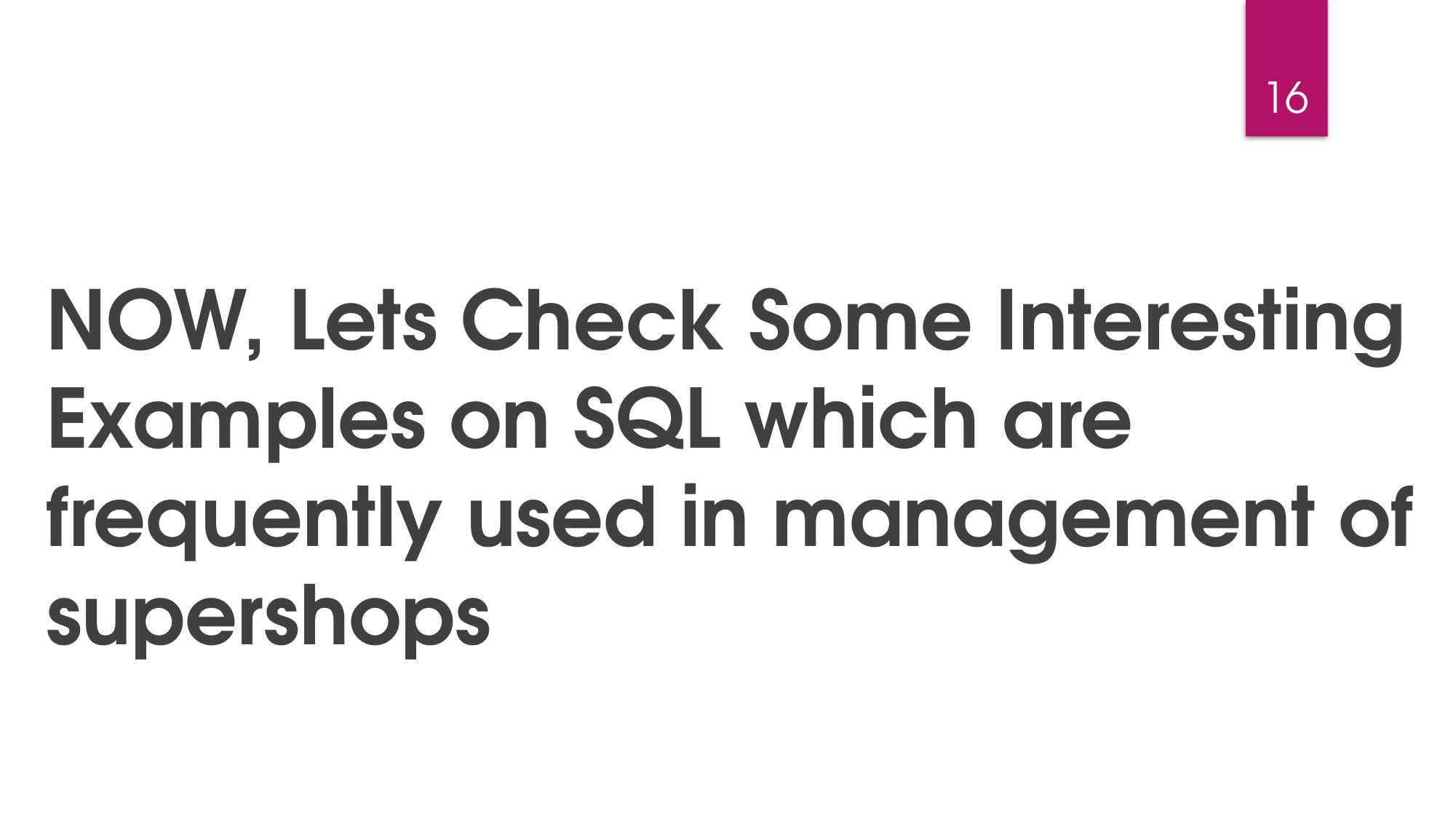

16
NOW, Lets Check Some Interesting Examples on SQL which are frequently used in management of supershops